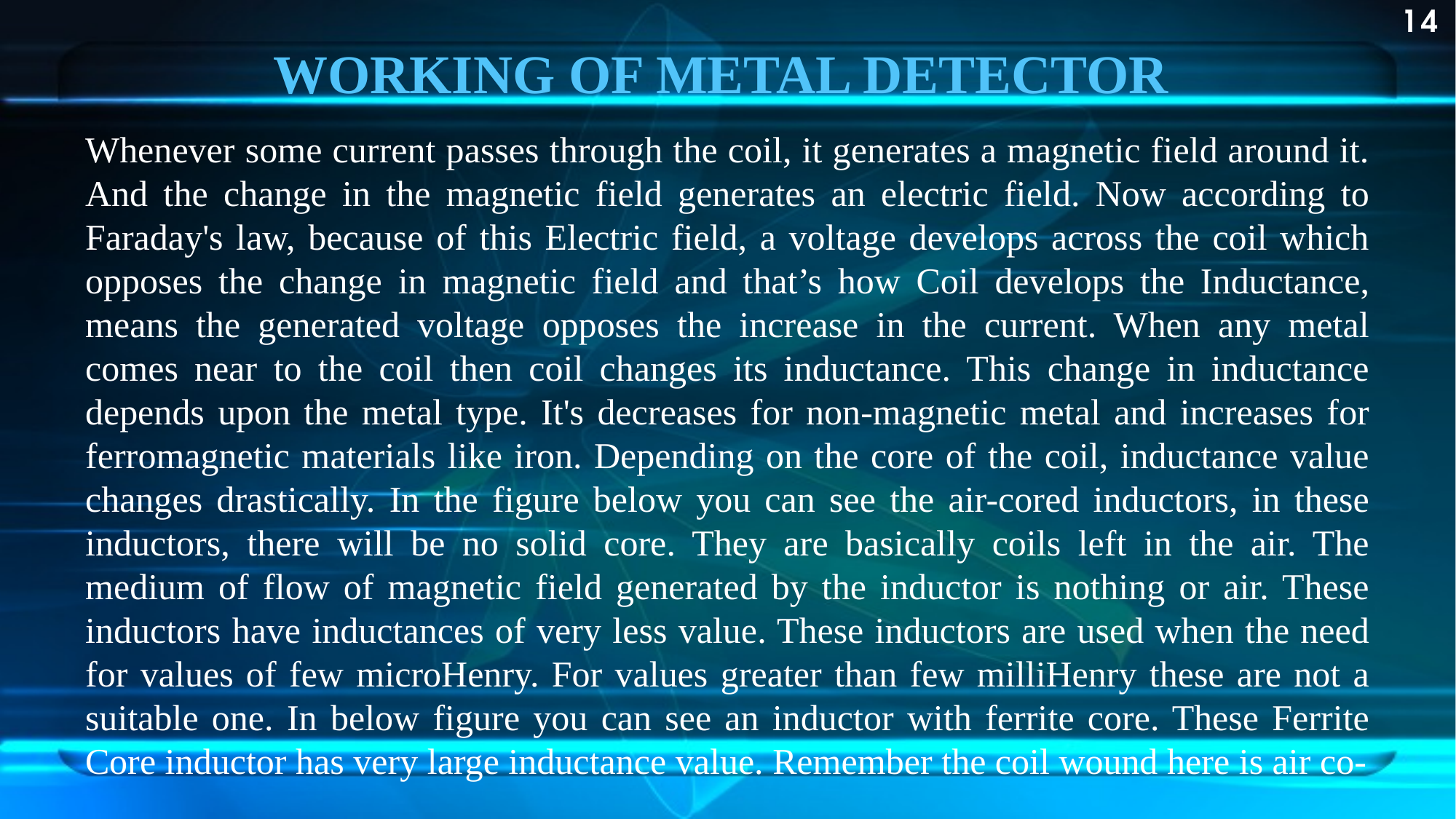

14
# WORKING OF METAL DETECTOR
Whenever some current passes through the coil, it generates a magnetic field around it. And the change in the magnetic field generates an electric field. Now according to Faraday's law, because of this Electric field, a voltage develops across the coil which opposes the change in magnetic field and that’s how Coil develops the Inductance, means the generated voltage opposes the increase in the current. When any metal comes near to the coil then coil changes its inductance. This change in inductance depends upon the metal type. It's decreases for non-magnetic metal and increases for ferromagnetic materials like iron. Depending on the core of the coil, inductance value changes drastically. In the figure below you can see the air-cored inductors, in these inductors, there will be no solid core. They are basically coils left in the air. The medium of flow of magnetic field generated by the inductor is nothing or air. These inductors have inductances of very less value. These inductors are used when the need for values of few microHenry. For values greater than few milliHenry these are not a suitable one. In below figure you can see an inductor with ferrite core. These Ferrite Core inductor has very large inductance value. Remember the coil wound here is air co-